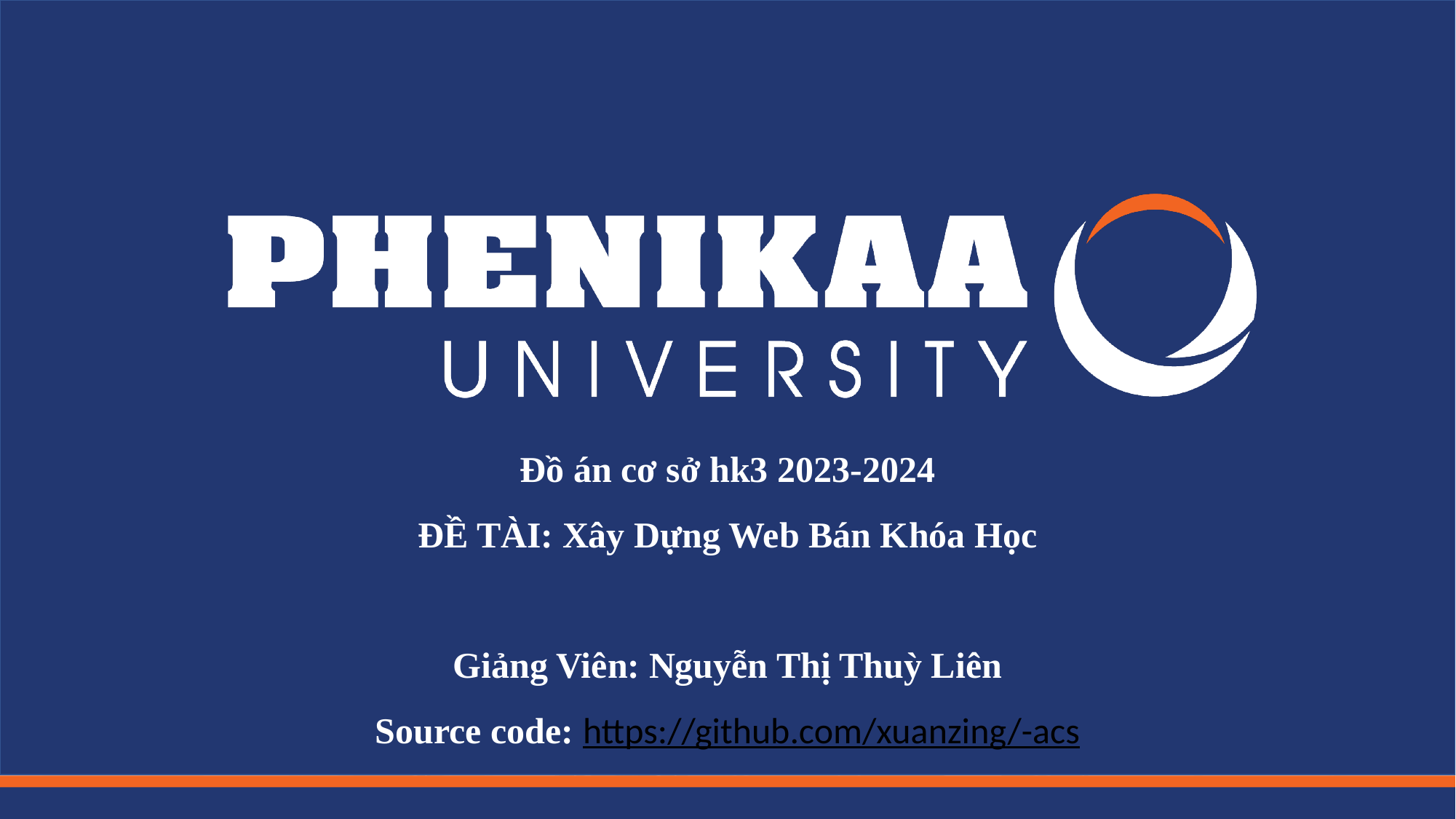

#

Đồ án cơ sở hk3 2023-2024
ĐỀ TÀI: Xây Dựng Web Bán Khóa Học

Giảng Viên: Nguyễn Thị Thuỳ Liên
Source code: https://github.com/xuanzing/-acs